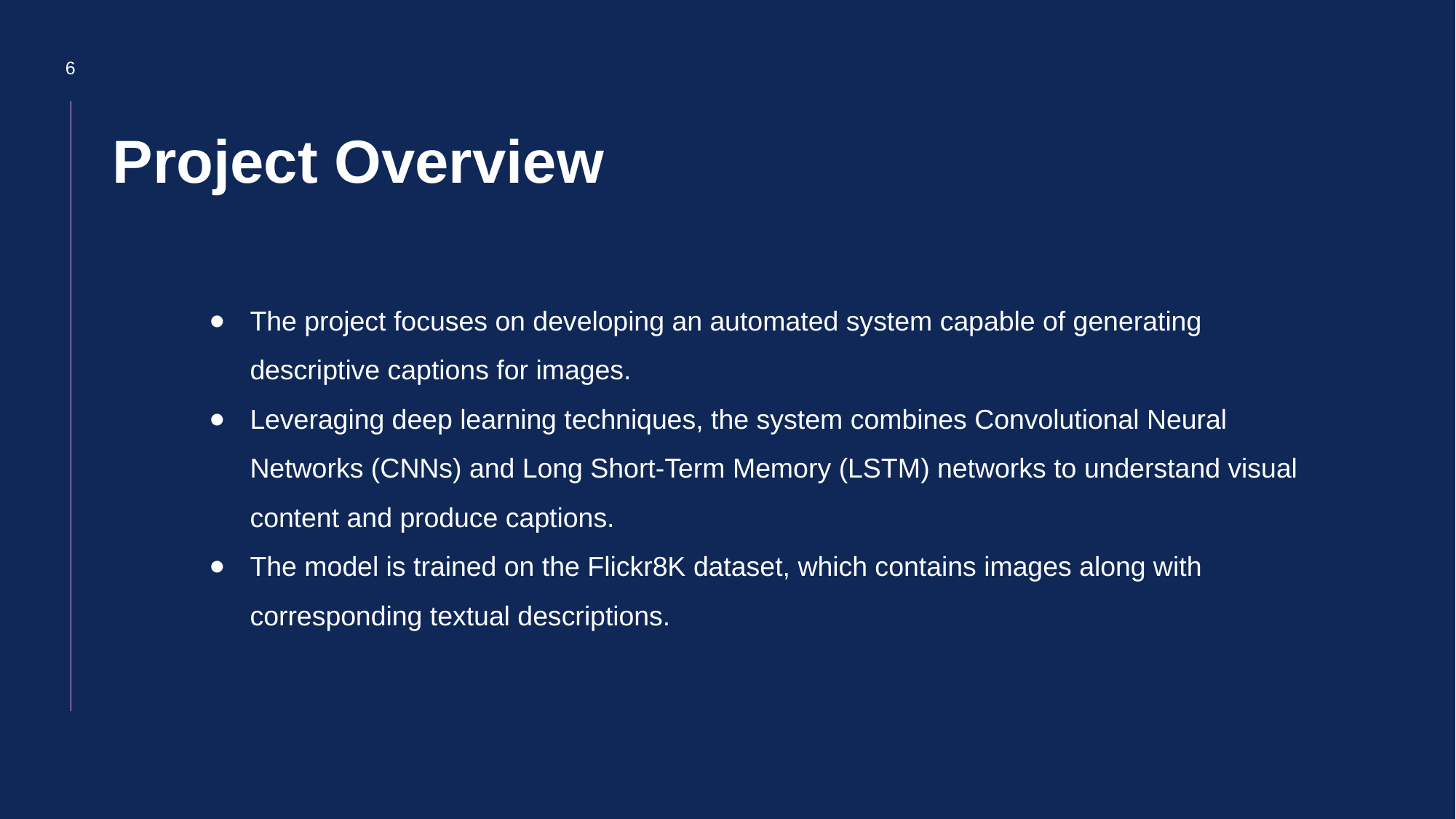

6
# Project Overview
The project focuses on developing an automated system capable of generating descriptive captions for images.
Leveraging deep learning techniques, the system combines Convolutional Neural Networks (CNNs) and Long Short-Term Memory (LSTM) networks to understand visual content and produce captions.
The model is trained on the Flickr8K dataset, which contains images along with corresponding textual descriptions.